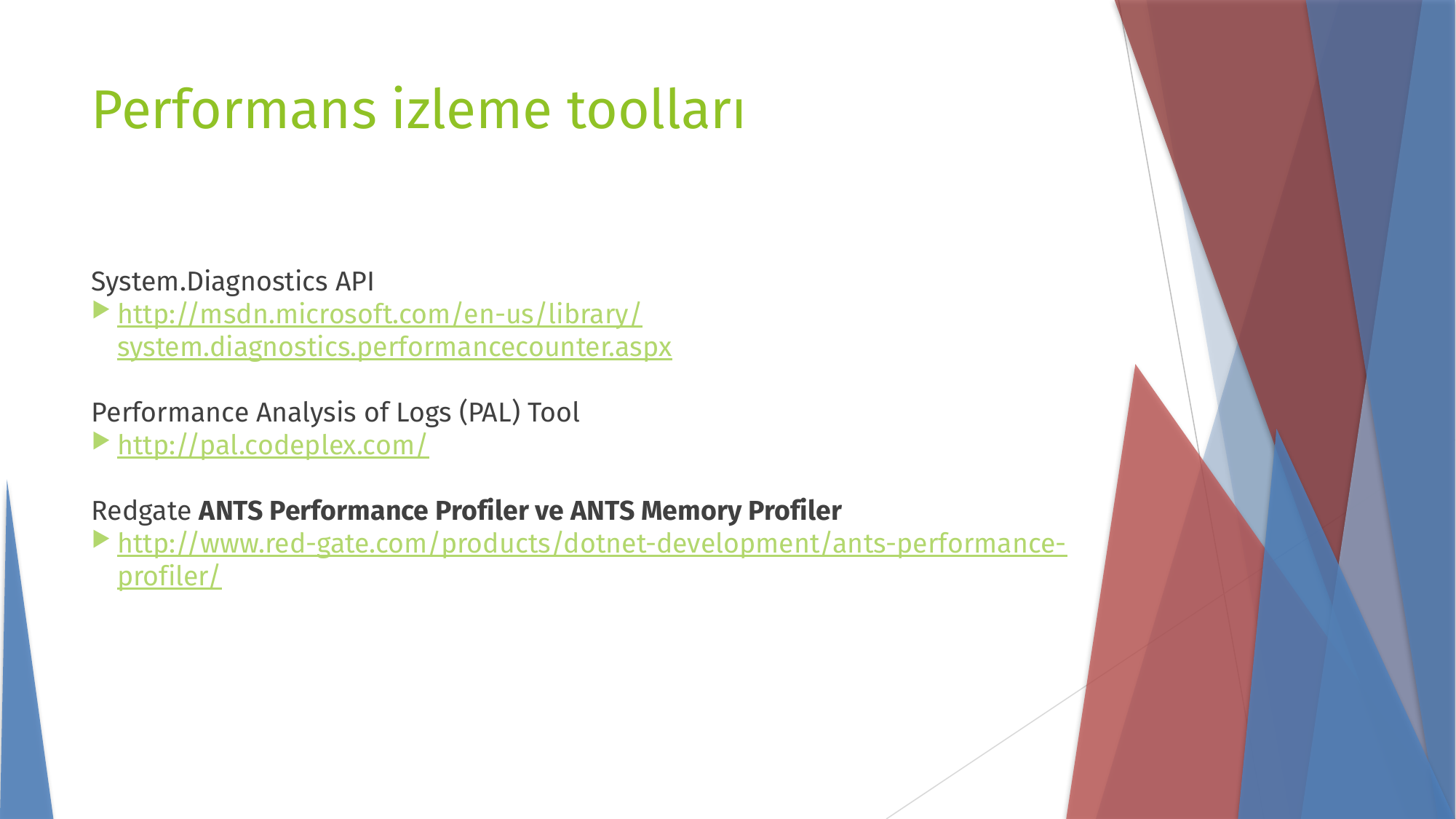

Performans izleme toolları
System.Diagnostics API
http://msdn.microsoft.com/en-us/library/system.diagnostics.performancecounter.aspx

Performance Analysis of Logs (PAL) Tool
http://pal.codeplex.com/

Redgate ANTS Performance Profiler ve ANTS Memory Profiler
http://www.red-gate.com/products/dotnet-development/ants-performance-profiler/